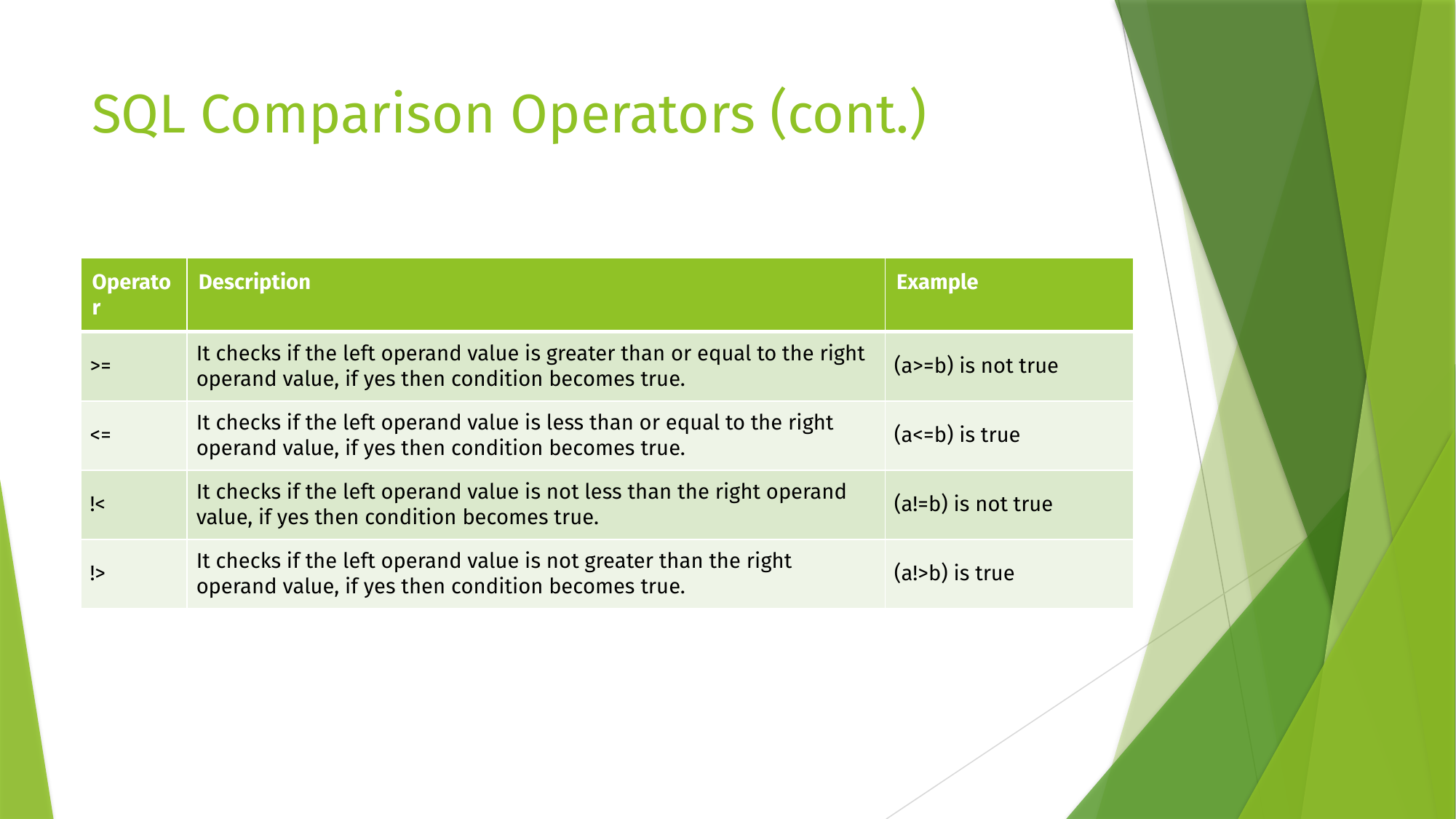

# SQL Comparison Operators (cont.)
| Operator | Description | Example |
| --- | --- | --- |
| >= | It checks if the left operand value is greater than or equal to the right operand value, if yes then condition becomes true. | (a>=b) is not true |
| <= | It checks if the left operand value is less than or equal to the right operand value, if yes then condition becomes true. | (a<=b) is true |
| !< | It checks if the left operand value is not less than the right operand value, if yes then condition becomes true. | (a!=b) is not true |
| !> | It checks if the left operand value is not greater than the right operand value, if yes then condition becomes true. | (a!>b) is true |